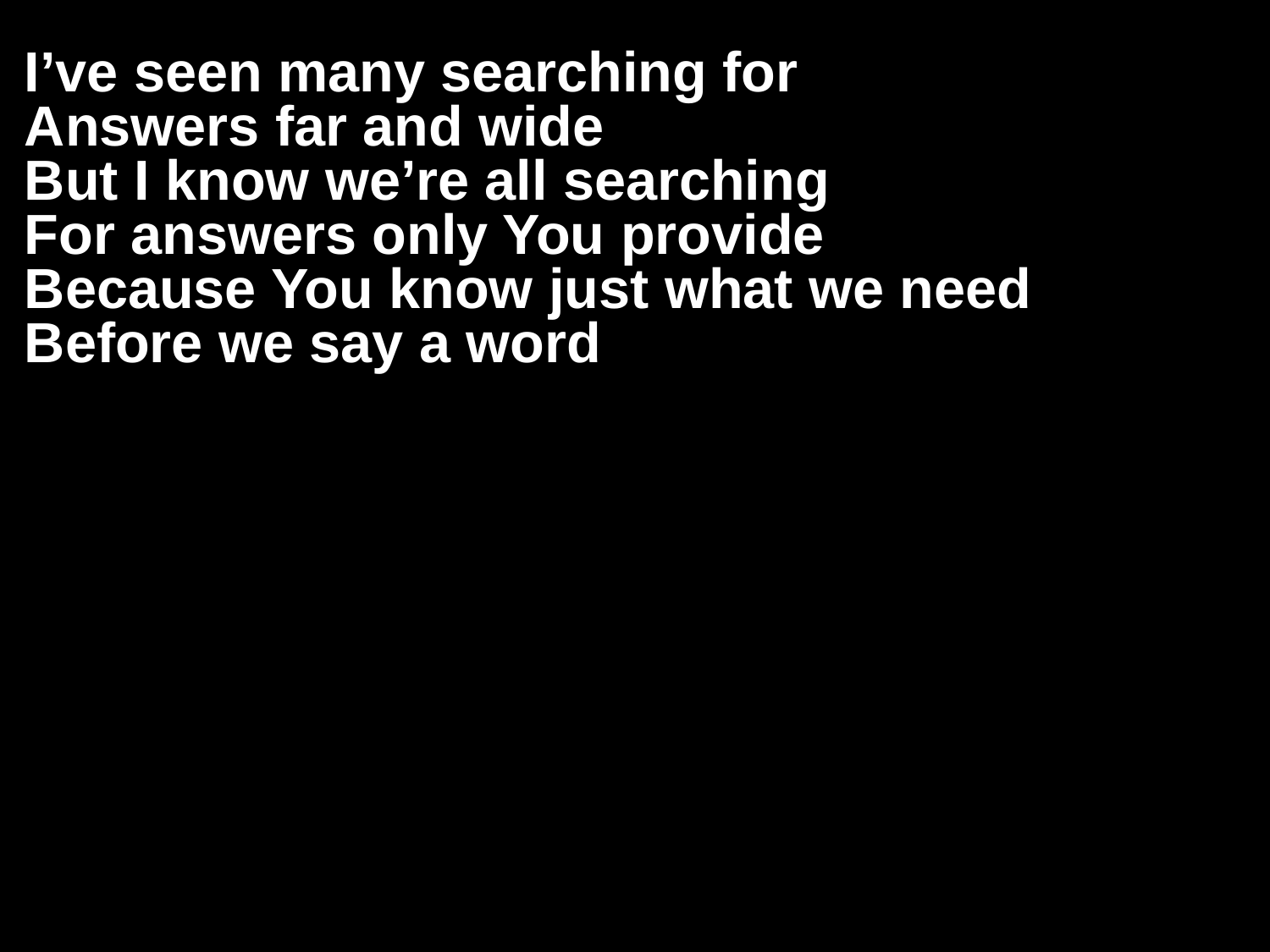

I’ve seen many searching for
Answers far and wide
But I know we’re all searching
For answers only You provide
Because You know just what we need
Before we say a word